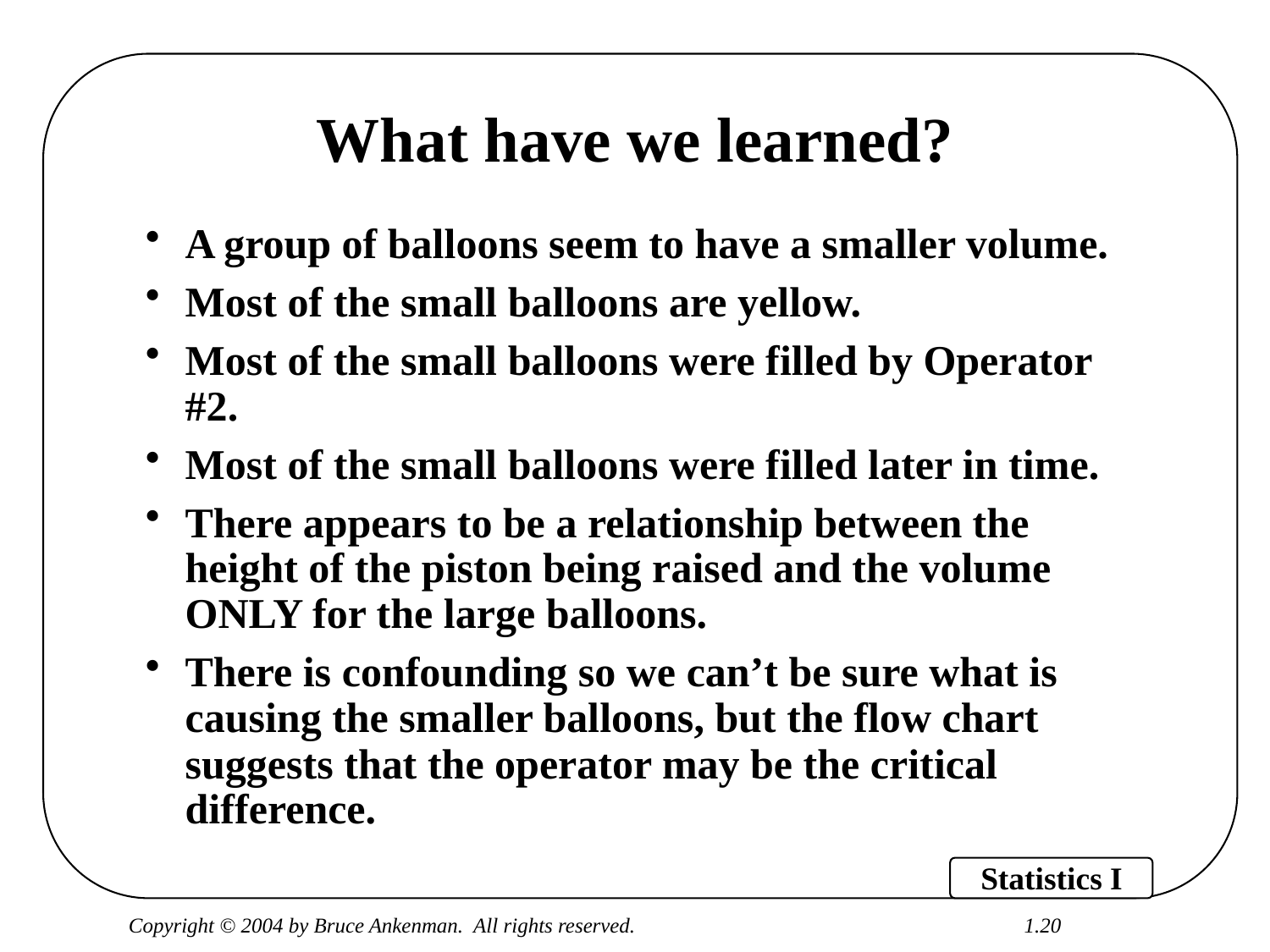

# What have we learned?
A group of balloons seem to have a smaller volume.
Most of the small balloons are yellow.
Most of the small balloons were filled by Operator #2.
Most of the small balloons were filled later in time.
There appears to be a relationship between the height of the piston being raised and the volume ONLY for the large balloons.
There is confounding so we can’t be sure what is causing the smaller balloons, but the flow chart suggests that the operator may be the critical difference.